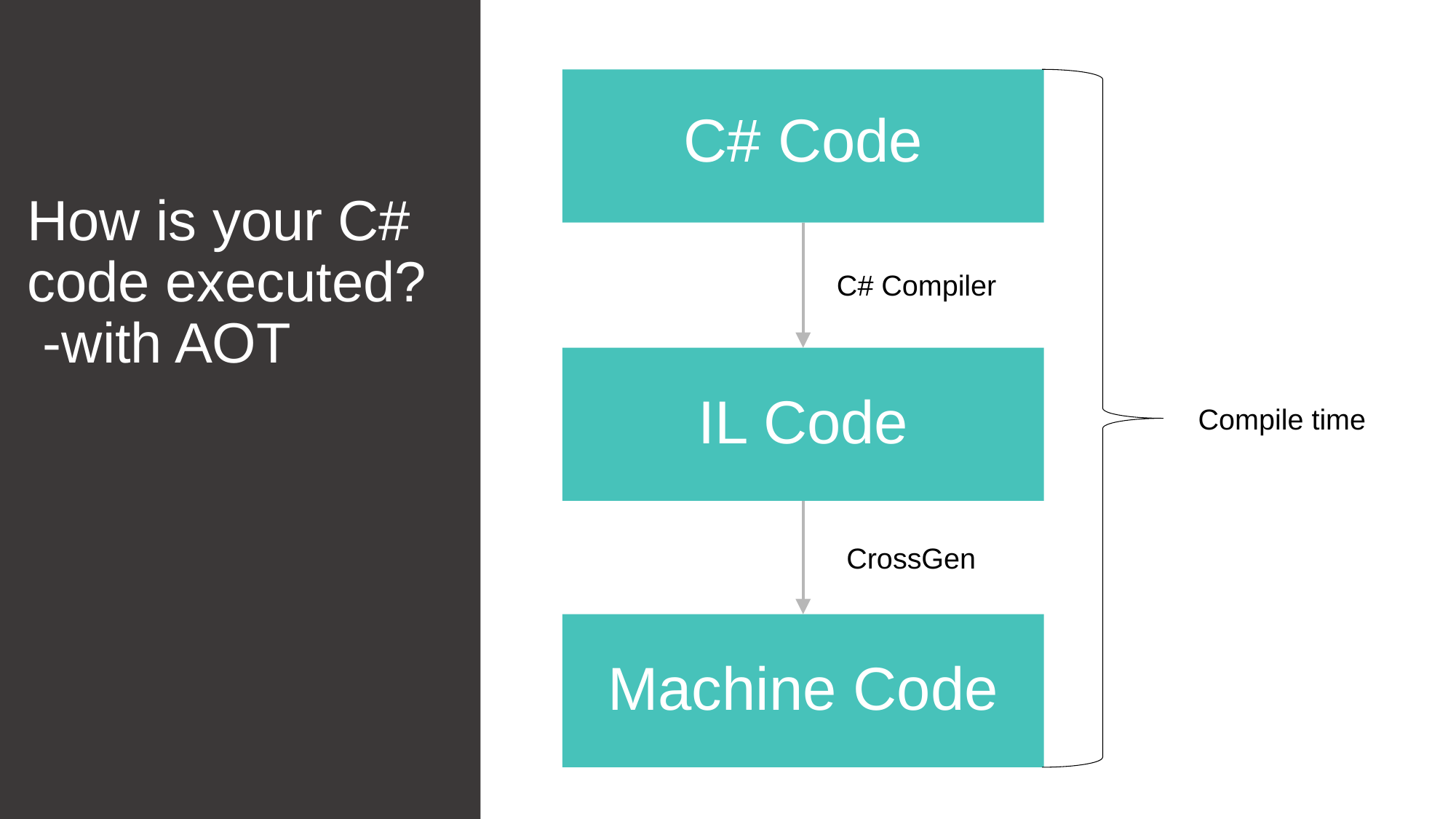

C# Code

How is your C# code executed?
 -with AOT
C# Compiler
IL Code
Compile time
CrossGen
Machine Code